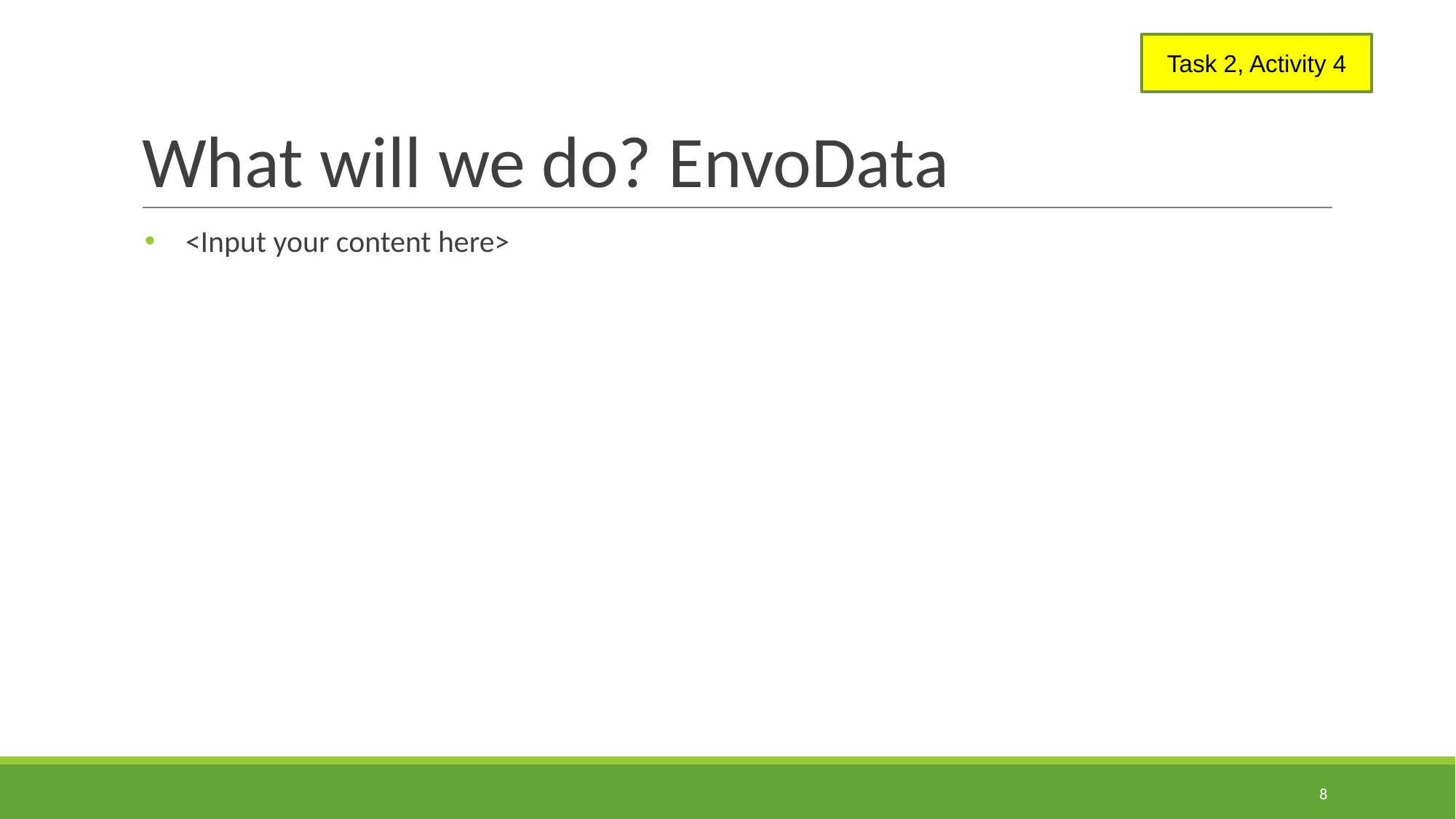

# What will we do? EnvoData
Task 2, Activity 4
<Input your content here>
8